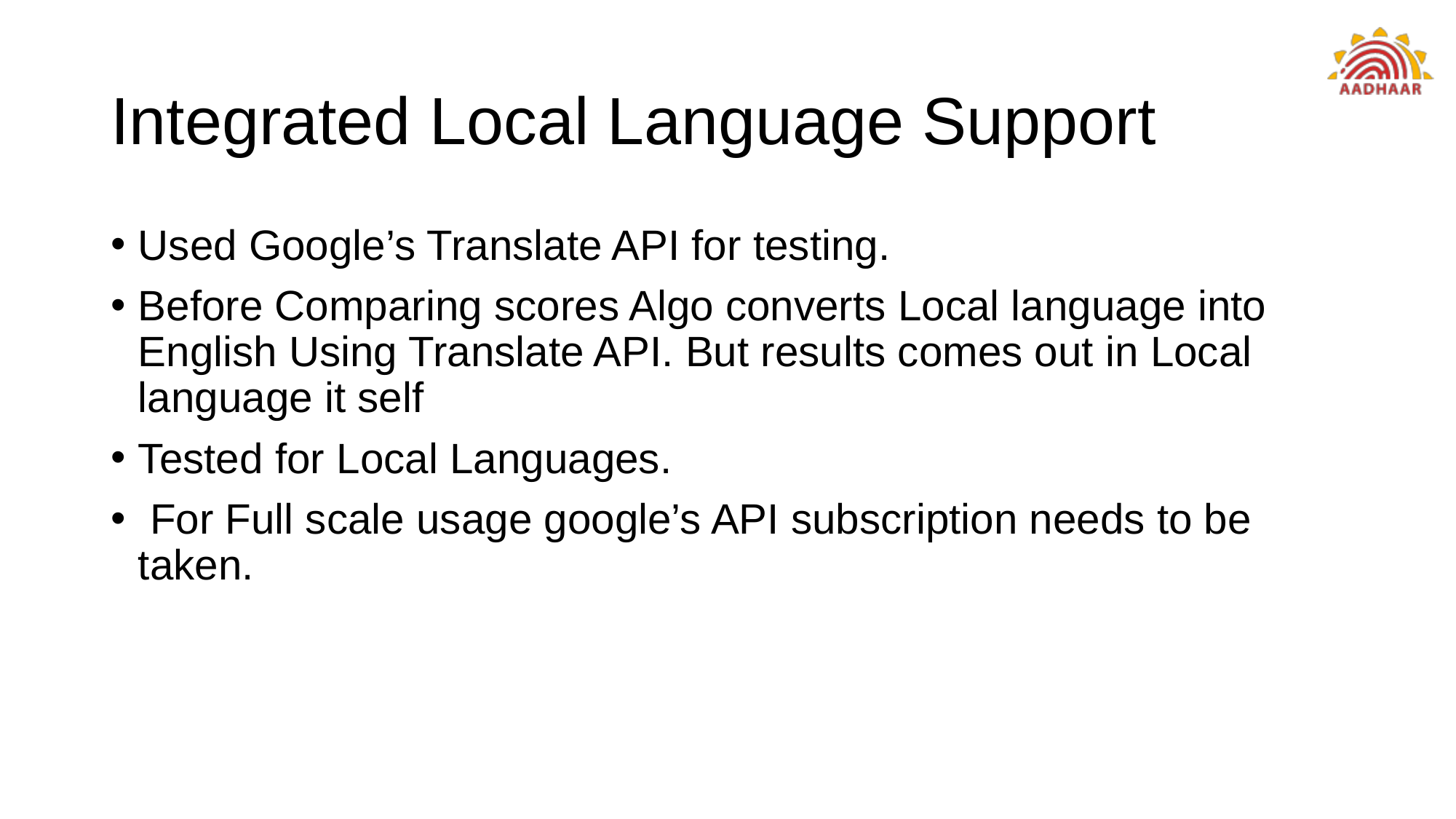

# Integrated Local Language Support
Used Google’s Translate API for testing.
Before Comparing scores Algo converts Local language into English Using Translate API. But results comes out in Local language it self
Tested for Local Languages.
 For Full scale usage google’s API subscription needs to be taken.